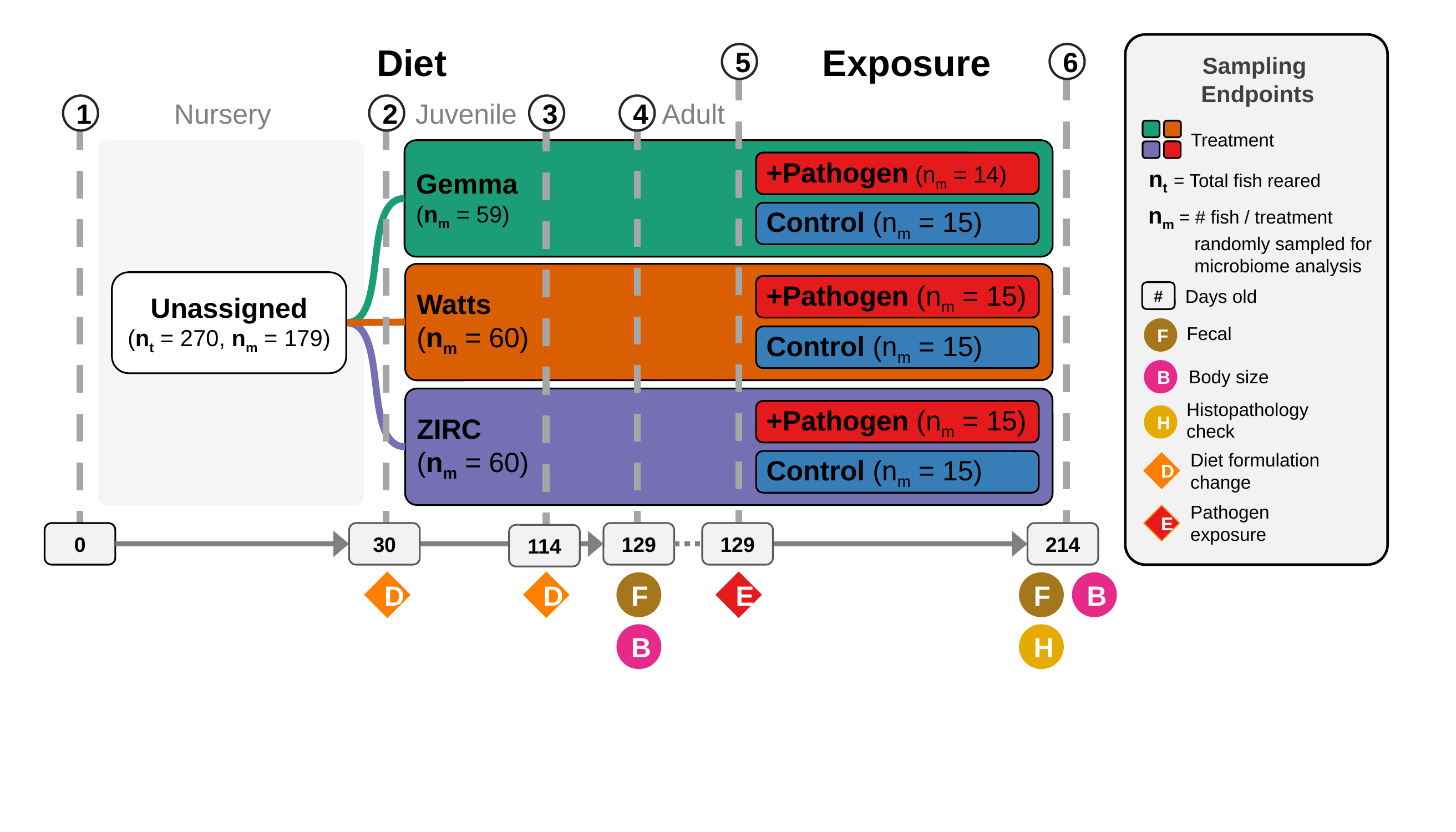

Diet
Exposure
5
6
Sampling
Endpoints
Nursery
Juvenile
Adult
1
2
3
4

Treatment

Gemma
(nm = 59)
+Pathogen (nm = 14)
Control (nm = 15)
nt = Total fish reared
nm = # fish / treatment
         randomly sampled for
         microbiome analysis
Watts
(nm = 60)
Unassigned
(nt = 270, nm = 179)
+Pathogen (nm = 15)
Control (nm = 15)
Days old
#
Fecal
F
B
Body size
ZIRC
(nm = 60)
Histopathology
check
H
+Pathogen (nm = 15)
Control (nm = 15)
Diet formulation change
D
Pathogen exposure
E
0
30
129
129
214
114
D
D
F
F
B
E
B
H